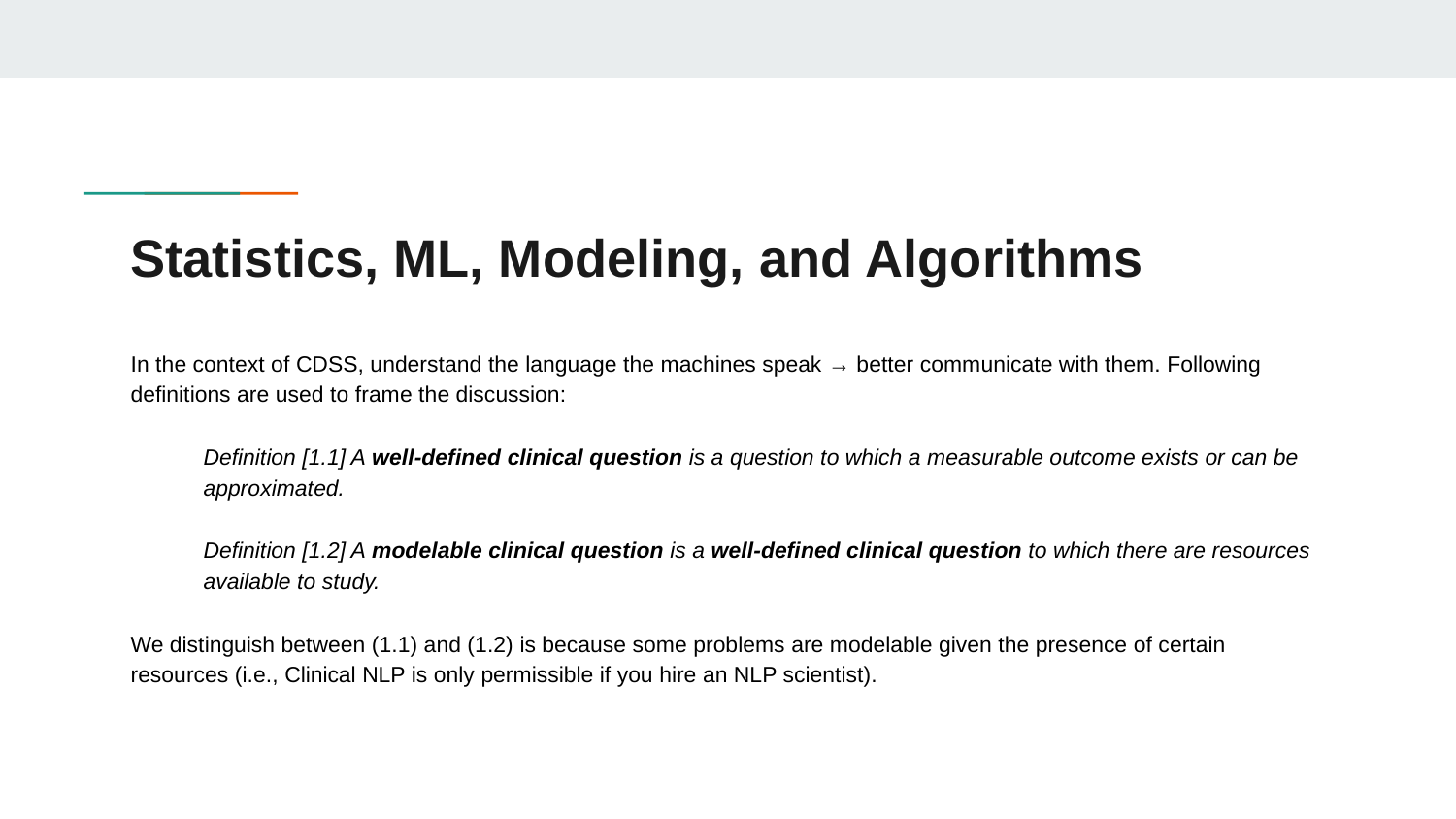

# Statistics, ML, Modeling, and Algorithms
In the context of CDSS, understand the language the machines speak → better communicate with them. Following definitions are used to frame the discussion:
Definition [1.1] A well-defined clinical question is a question to which a measurable outcome exists or can be approximated.
Definition [1.2] A modelable clinical question is a well-defined clinical question to which there are resources available to study.
We distinguish between (1.1) and (1.2) is because some problems are modelable given the presence of certain resources (i.e., Clinical NLP is only permissible if you hire an NLP scientist).